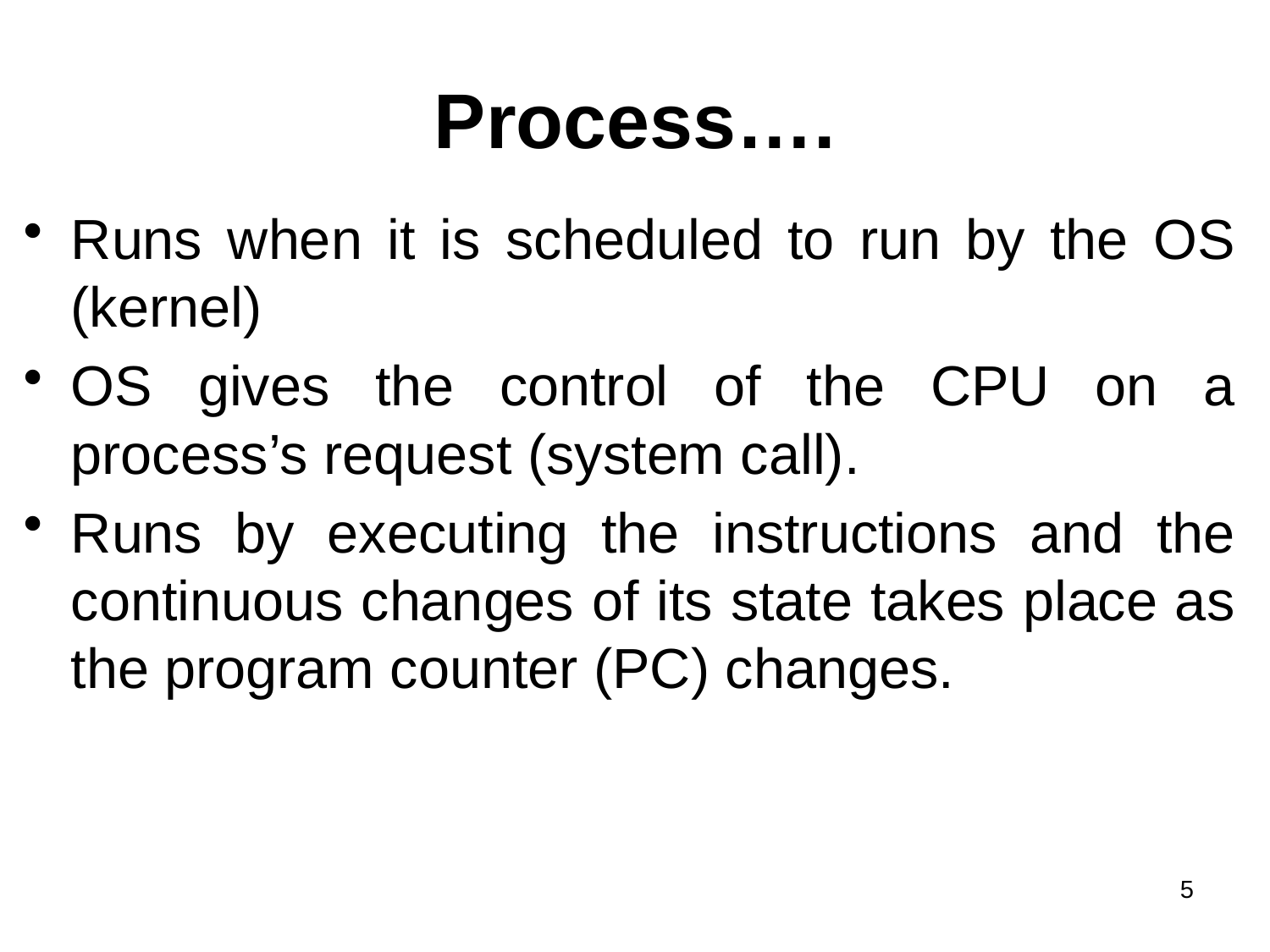

# Process….
Runs when it is scheduled to run by the OS (kernel)
OS gives the control of the CPU on a process’s request (system call).
Runs by executing the instructions and the continuous changes of its state takes place as the program counter (PC) changes.
5